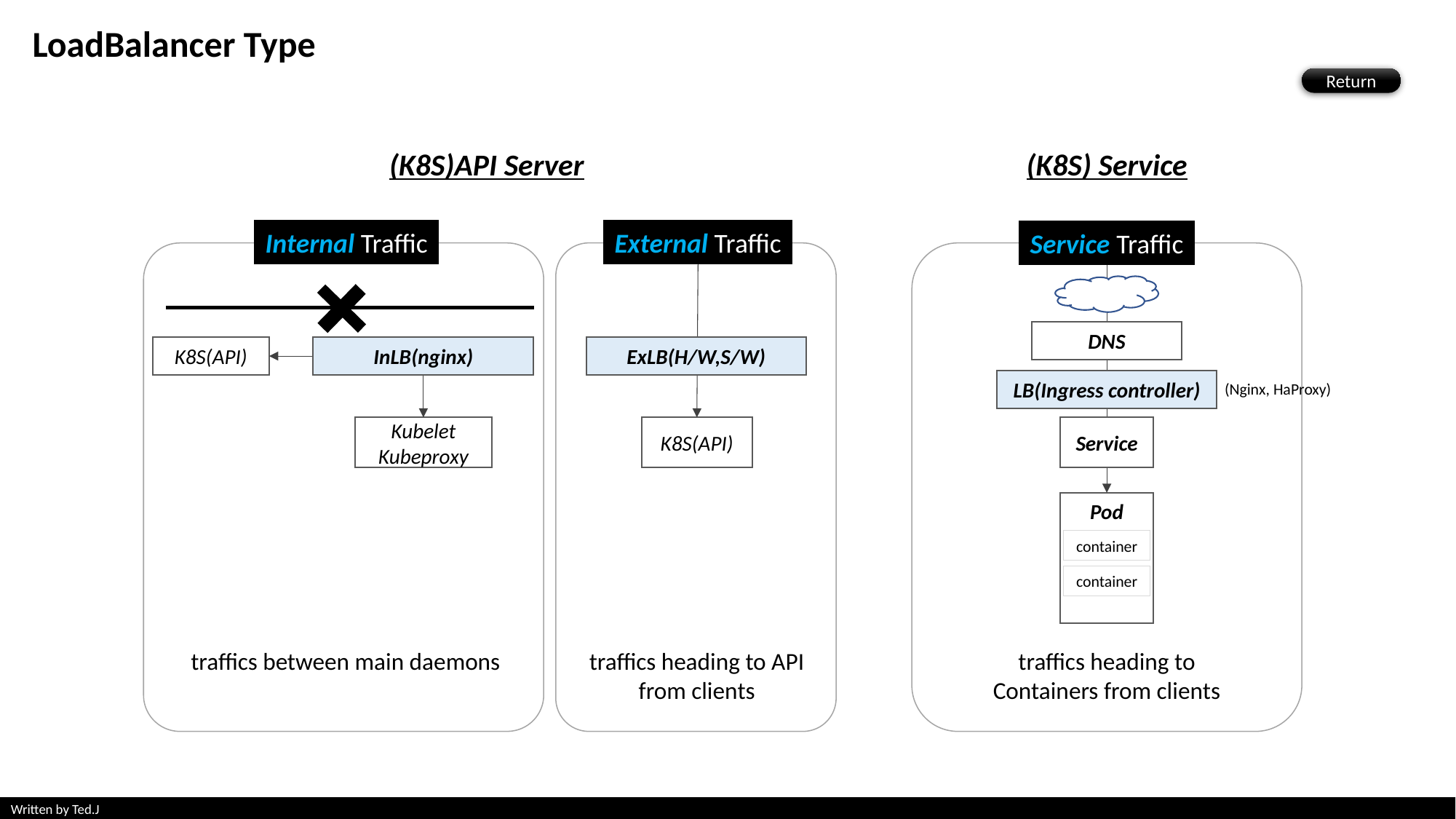

LoadBalancer Type
Return
(K8S)API Server
(K8S) Service
Internal Traffic
External Traffic
Service Traffic

DNS
K8S(API)
InLB(nginx)
ExLB(H/W,S/W)
LB(Ingress controller)
(Nginx, HaProxy)
Kubelet
Kubeproxy
K8S(API)
Service
Pod
container
container
traffics between main daemons
traffics heading to API from clients
traffics heading to Containers from clients